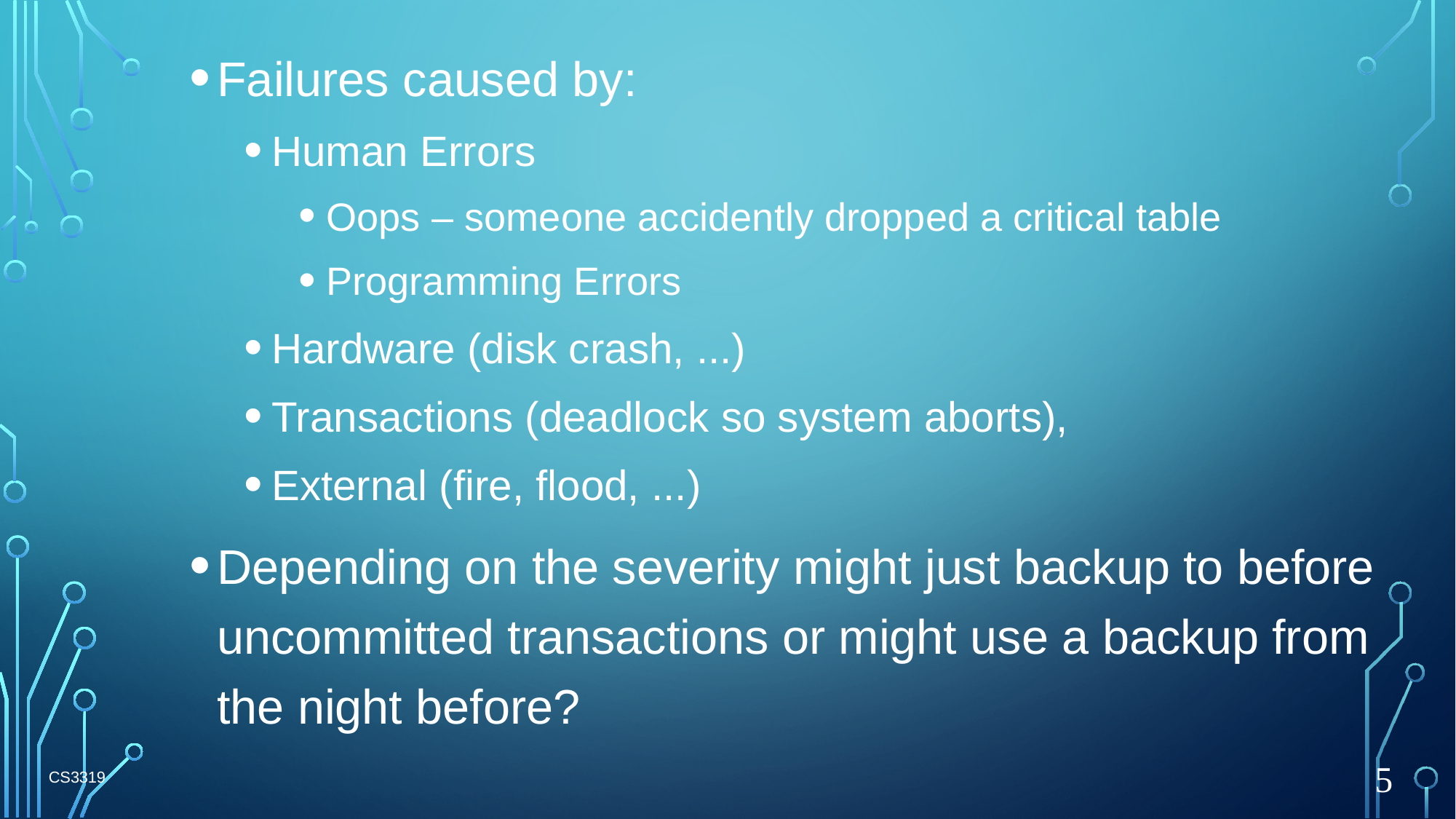

Failures caused by:
Human Errors
Oops – someone accidently dropped a critical table
Programming Errors
Hardware (disk crash, ...)
Transactions (deadlock so system aborts),
External (fire, flood, ...)
Depending on the severity might just backup to before uncommitted transactions or might use a backup from the night before?
CS3319
5